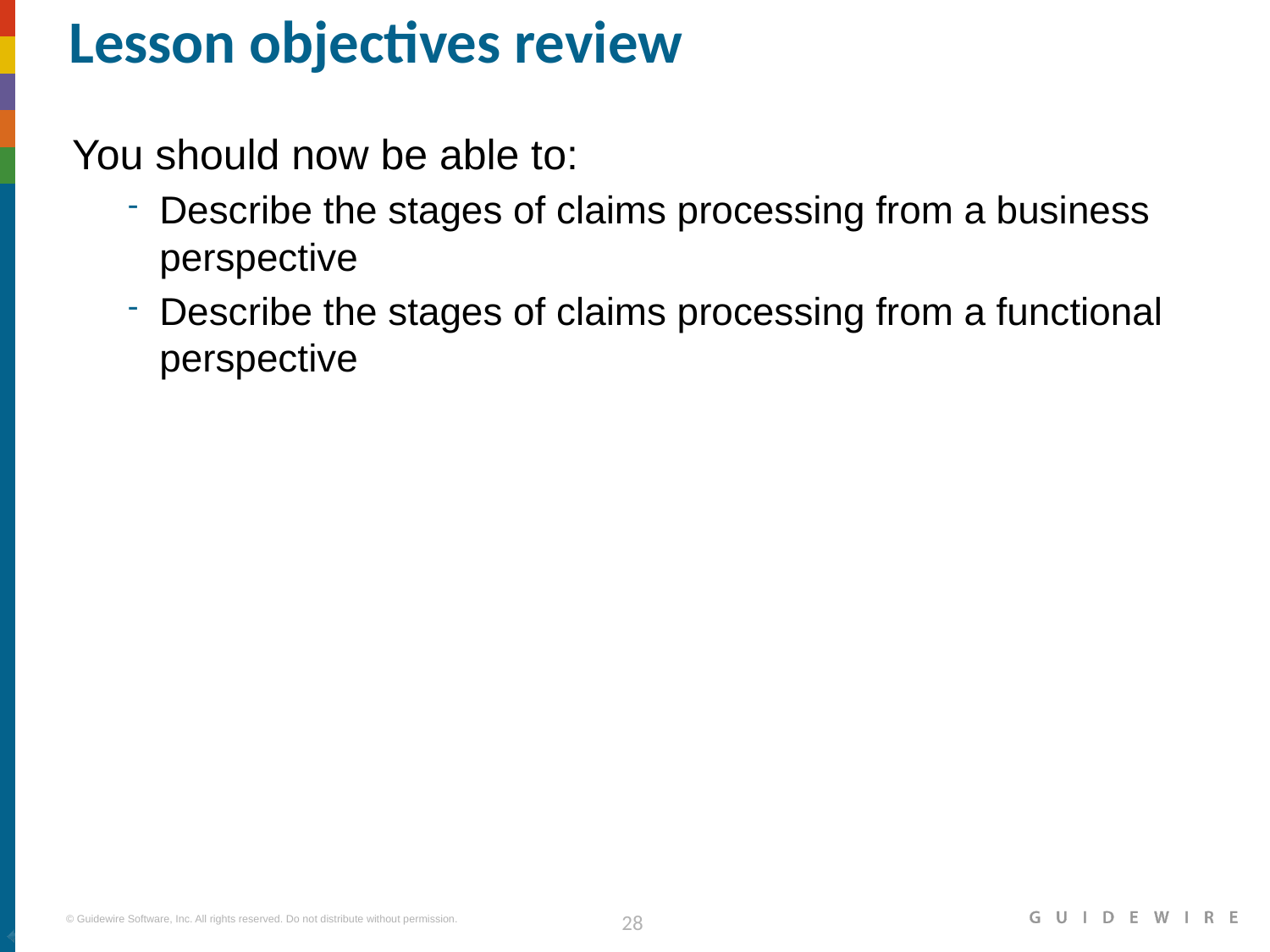

# Lesson objectives review
You should now be able to:
Describe the stages of claims processing from a business perspective
Describe the stages of claims processing from a functional perspective
|EOS~028|